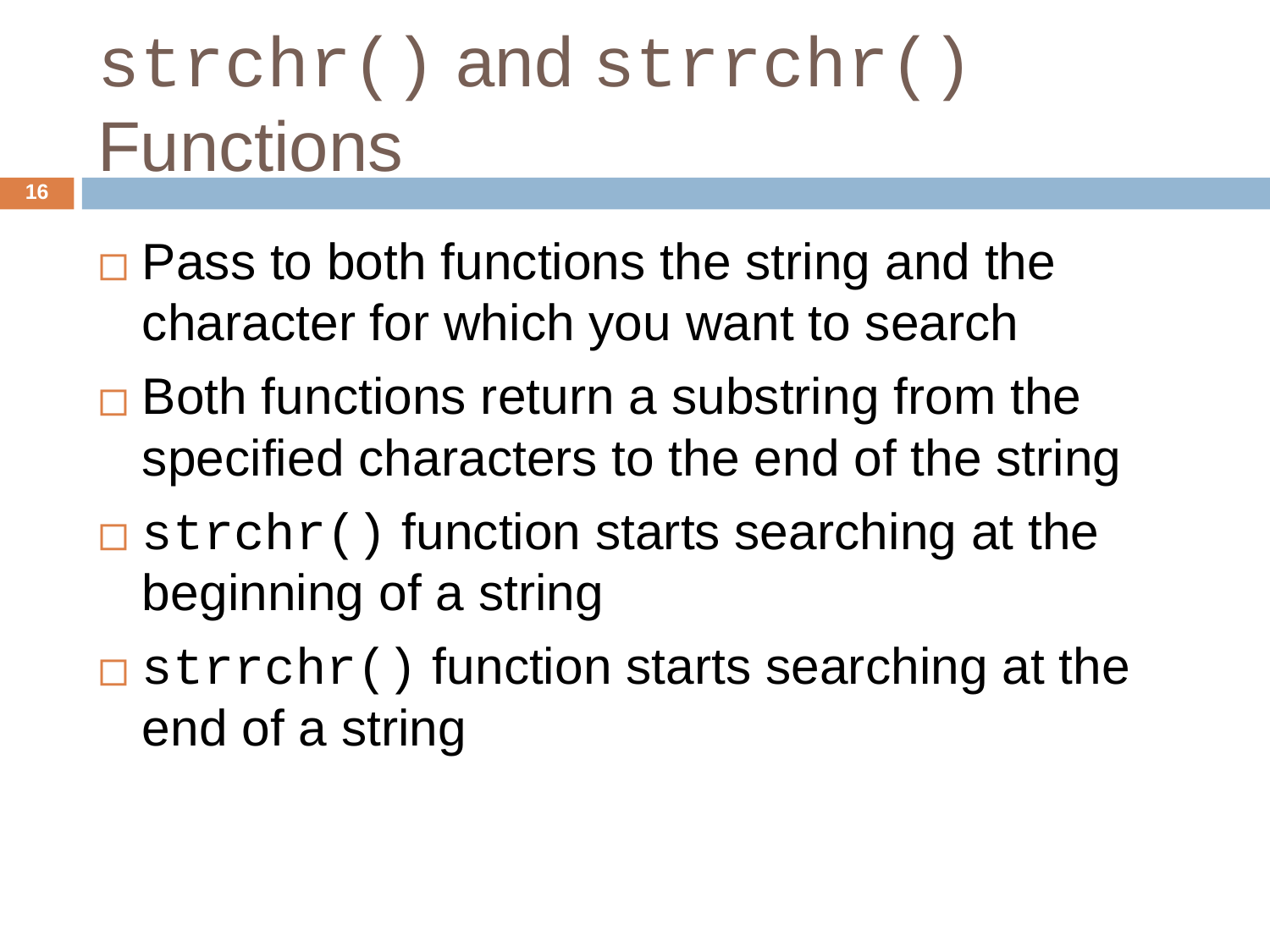

# strchr() and strrchr() Functions
16
Pass to both functions the string and the character for which you want to search
Both functions return a substring from the specified characters to the end of the string
strchr() function starts searching at the beginning of a string
strrchr() function starts searching at the
end of a string